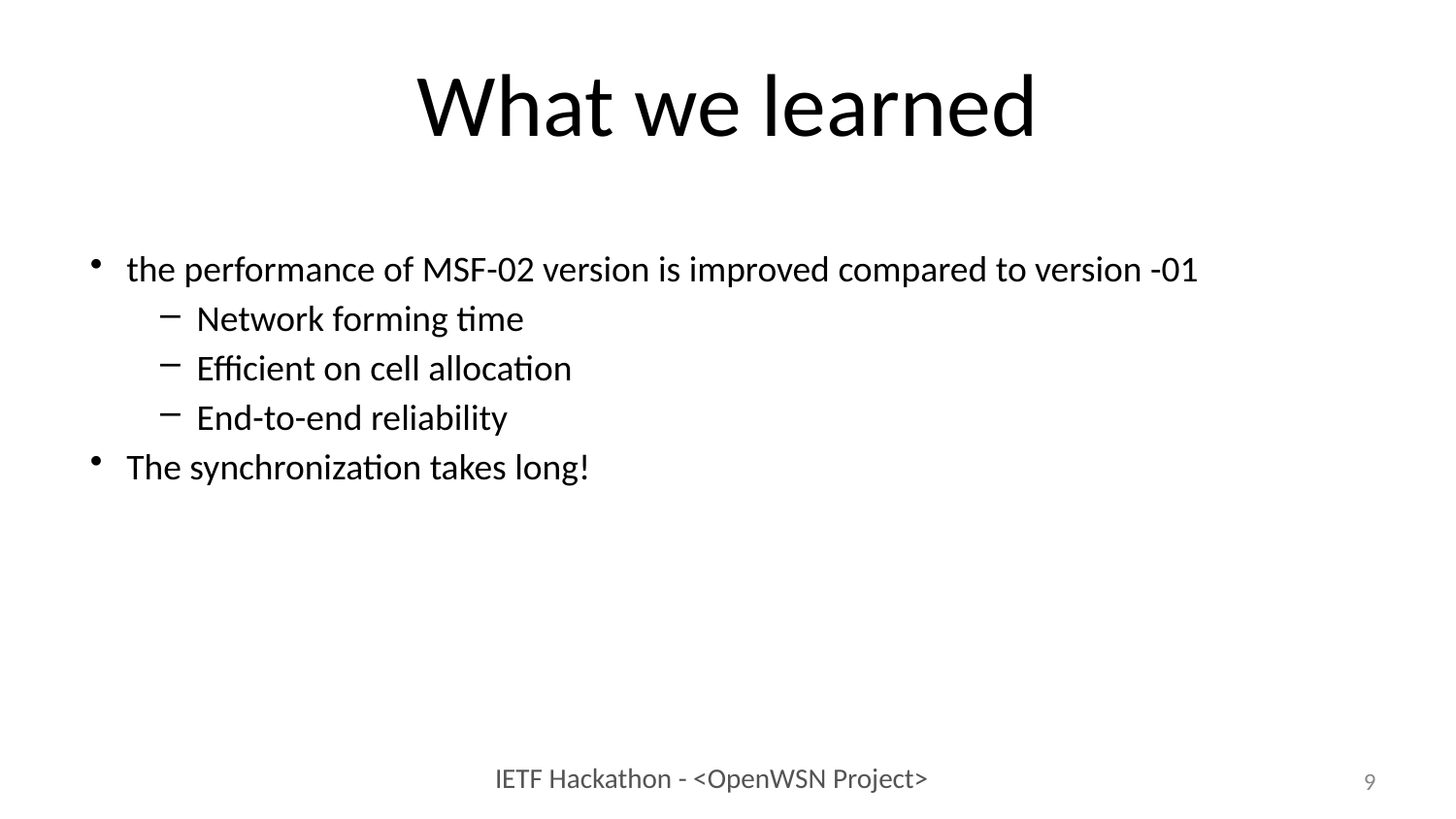

# What we learned
the performance of MSF-02 version is improved compared to version -01
Network forming time
Efficient on cell allocation
End-to-end reliability
The synchronization takes long!
9